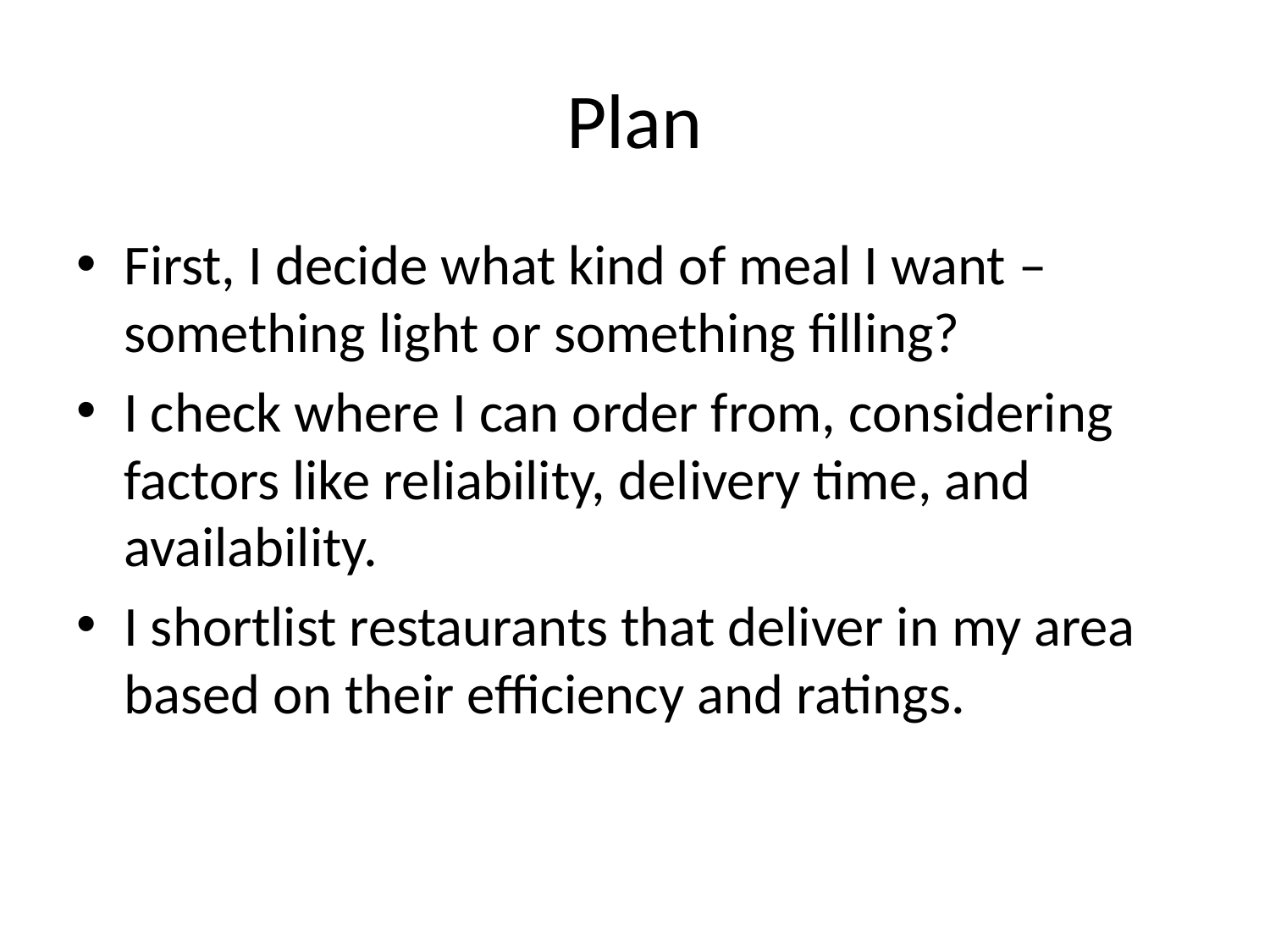

# Plan
First, I decide what kind of meal I want – something light or something filling?
I check where I can order from, considering factors like reliability, delivery time, and availability.
I shortlist restaurants that deliver in my area based on their efficiency and ratings.